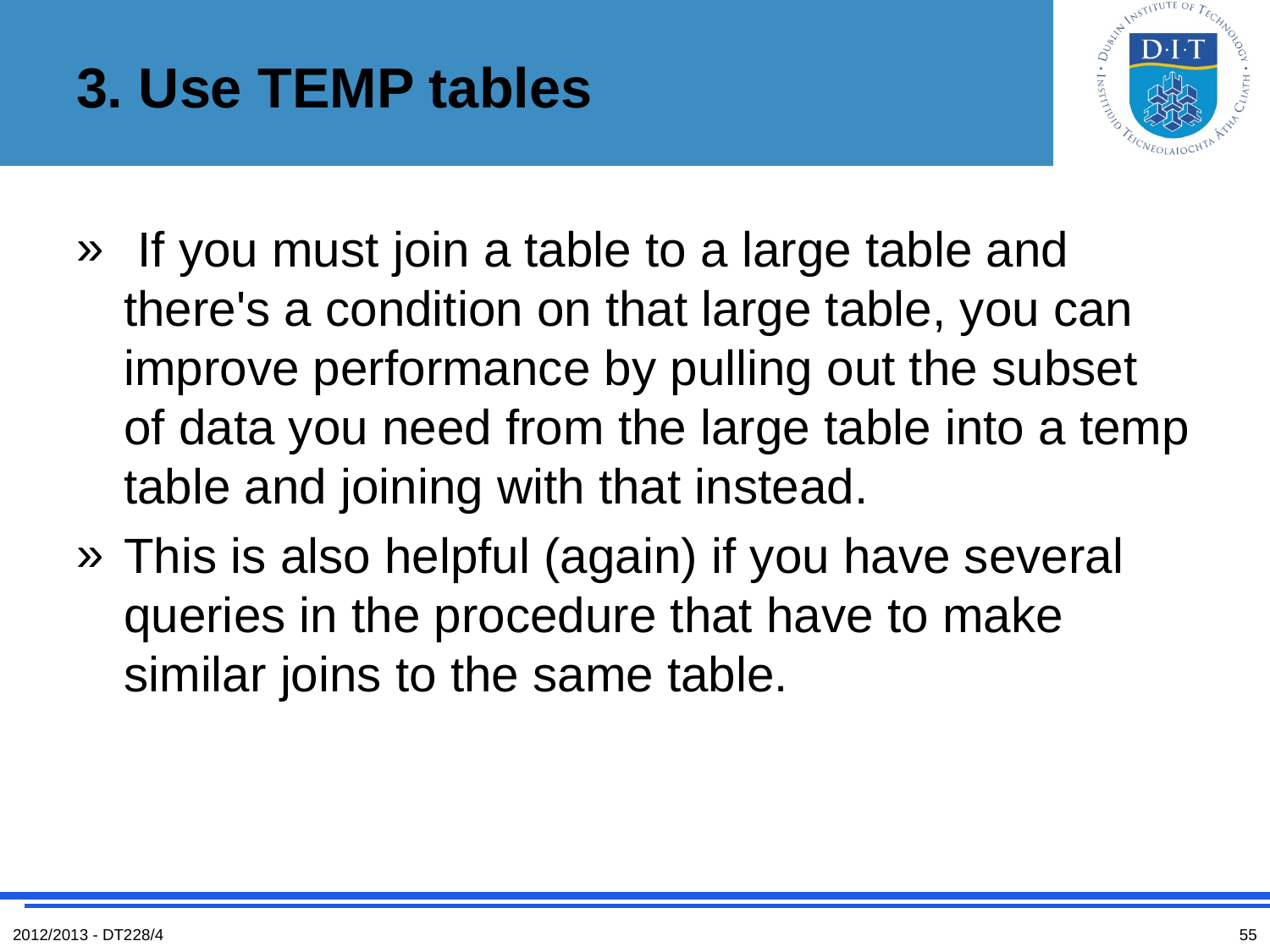

# 3. Use TEMP tables
 If you must join a table to a large table and there's a condition on that large table, you can improve performance by pulling out the subset of data you need from the large table into a temp table and joining with that instead.
This is also helpful (again) if you have several queries in the procedure that have to make similar joins to the same table.
2012/2013 - DT228/4
55